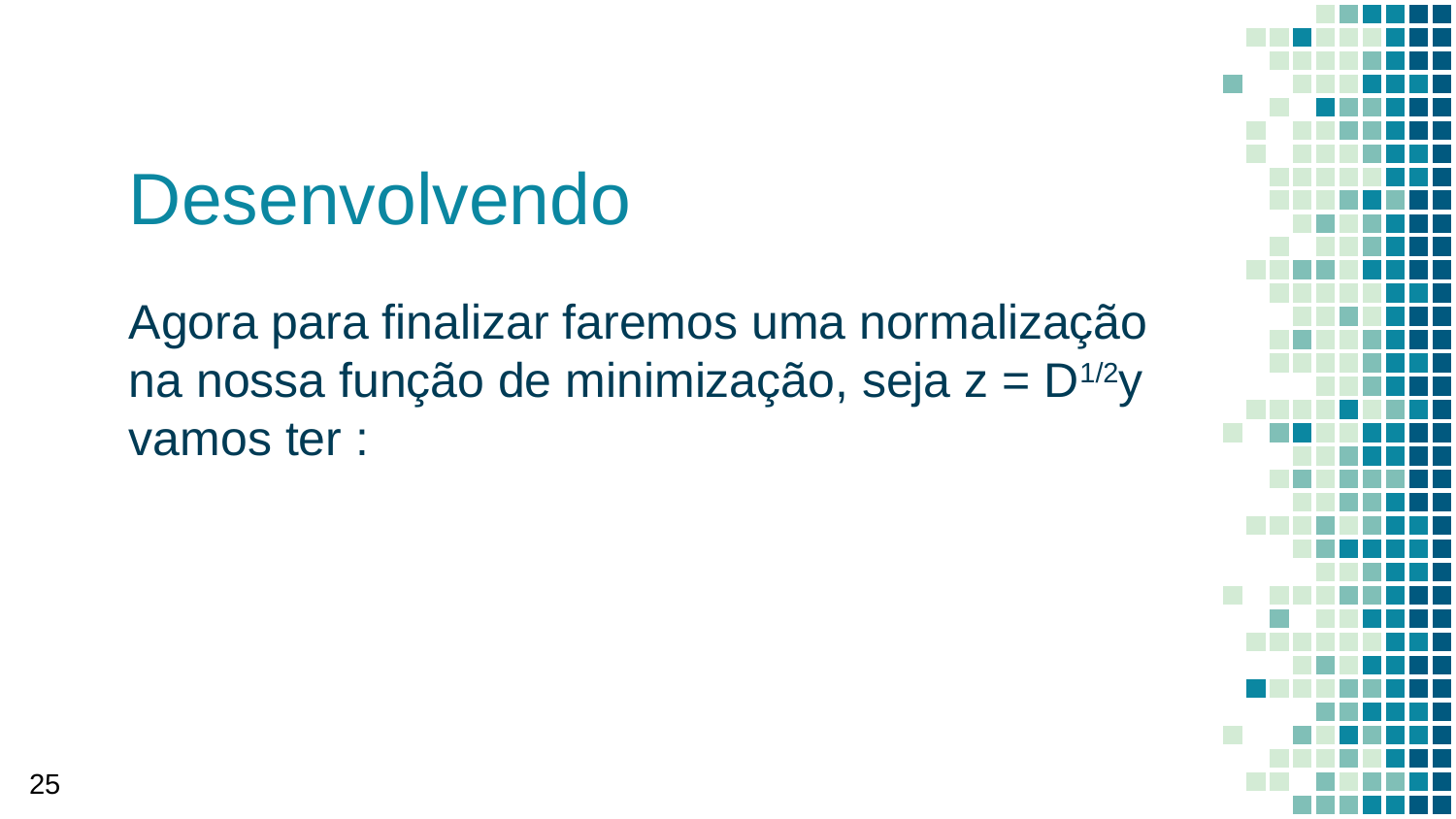

# Desenvolvendo
Agora para finalizar faremos uma normalização na nossa função de minimização, seja z = D1/2y vamos ter :
25